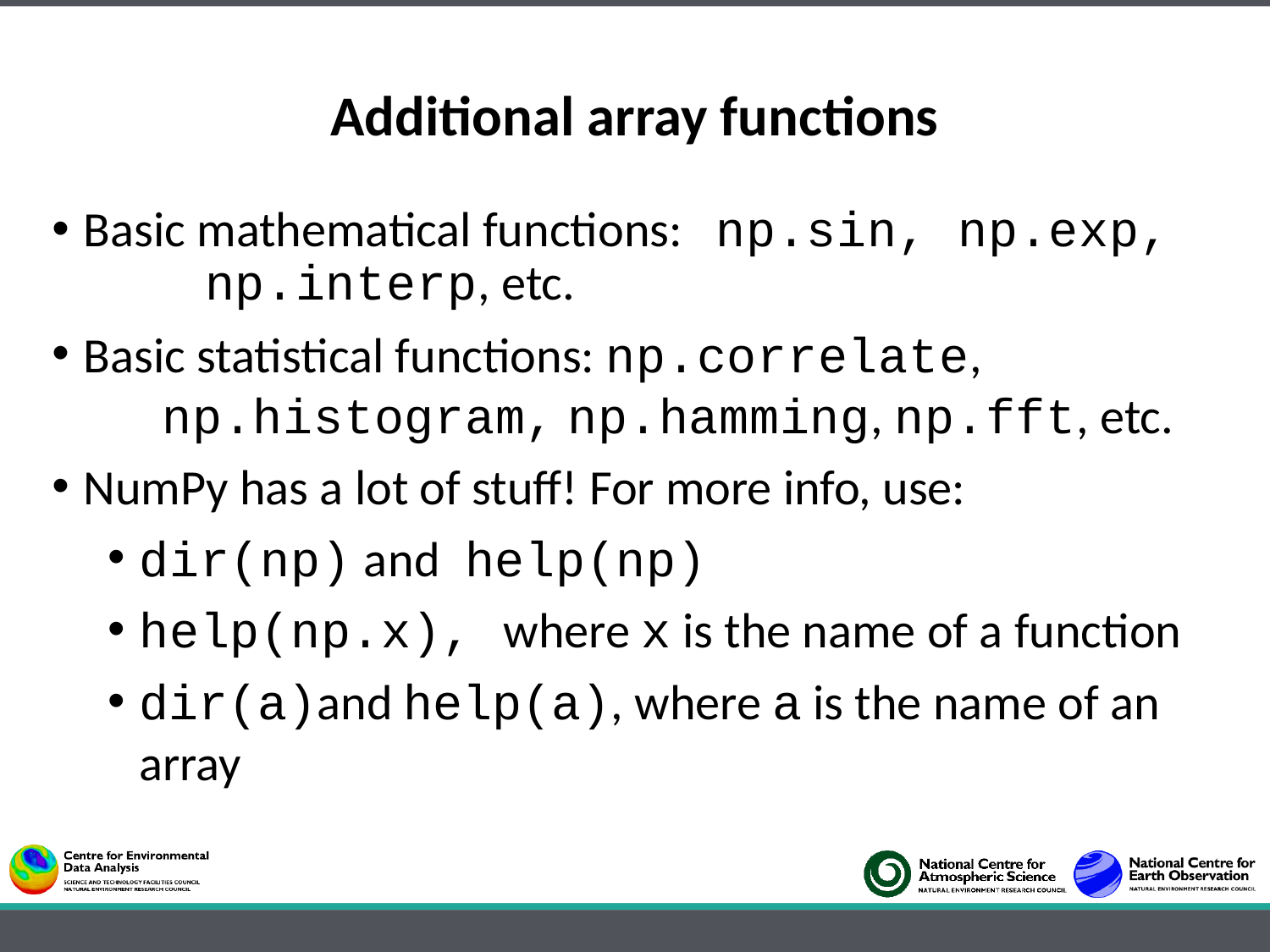

# Additional array functions
Basic mathematical functions:   np.sin, np.exp,
    np.interp, etc.
Basic statistical functions: np.correlate,
       np.histogram, np.hamming, np.fft, etc.
NumPy has a lot of stuff! For more info, use:
dir(np) and  help(np)
help(np.x), where x is the name of a function
dir(a)and help(a), where a is the name of an array